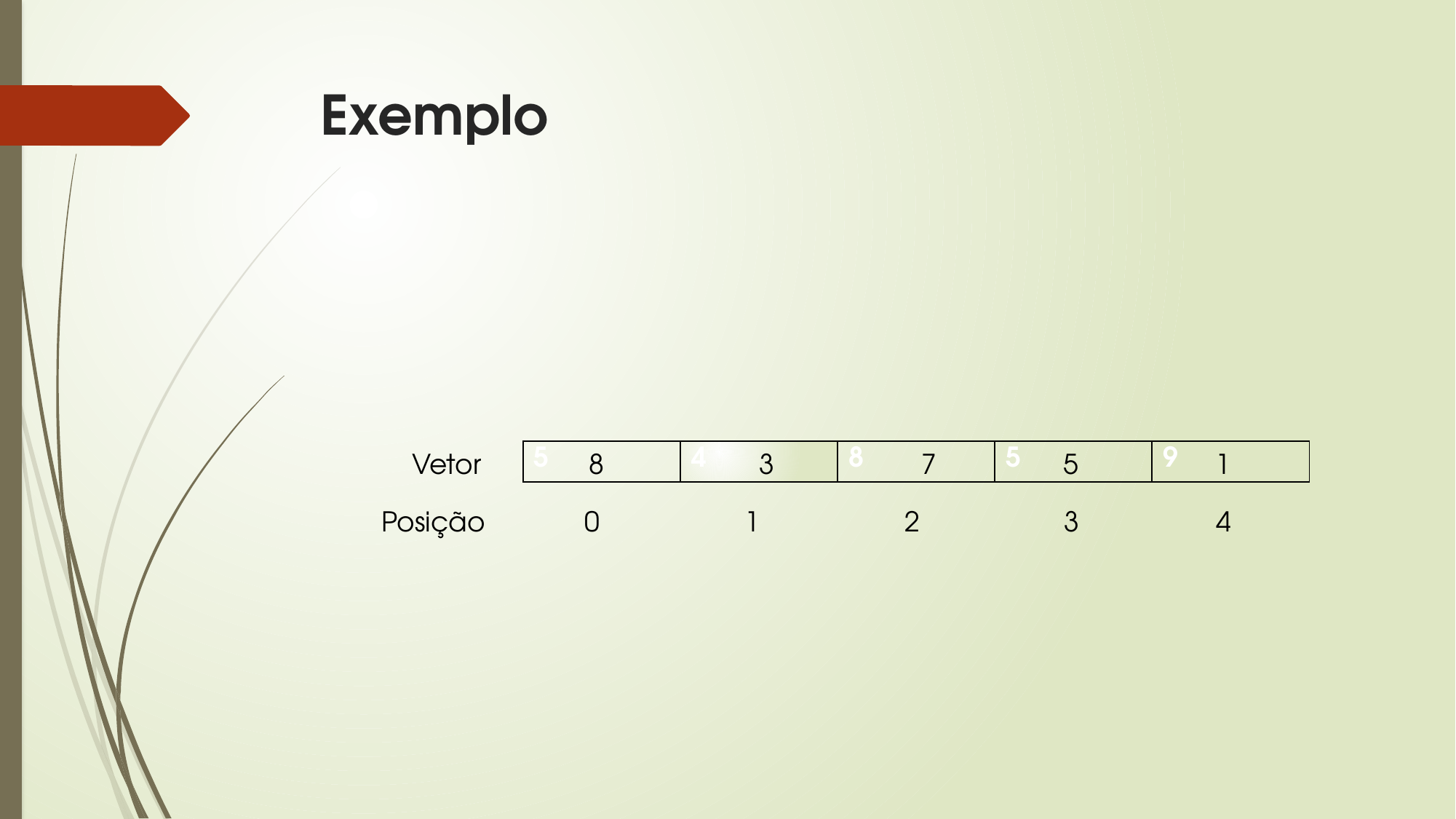

# Exemplo
Vetor
| 5 | 4 | 8 | 5 | 9 |
| --- | --- | --- | --- | --- |
 8	         3	                7	      5                  1
Posição
       0                   1	      2                   3                  4